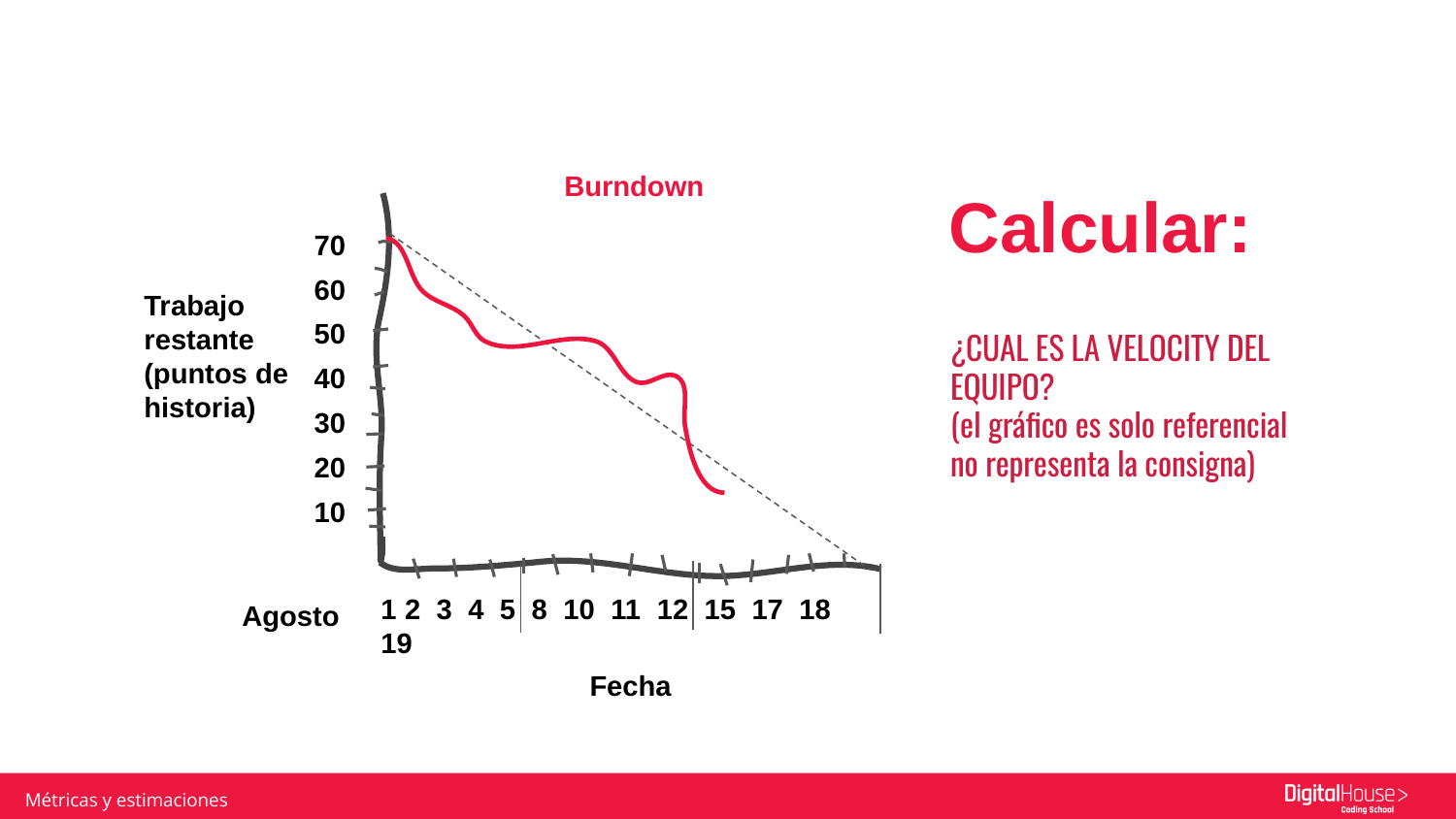

Burndown
Calcular:

70

60
¿CUAL ES LA VELOCITY DEL EQUIPO?
(el gráfico es solo referencial no representa la consigna)

Trabajo restante (puntos de historia)

50
40
30
20
10

1 2  3  4  5  8  10  11  12  15  17  18  19
Agosto
Fecha